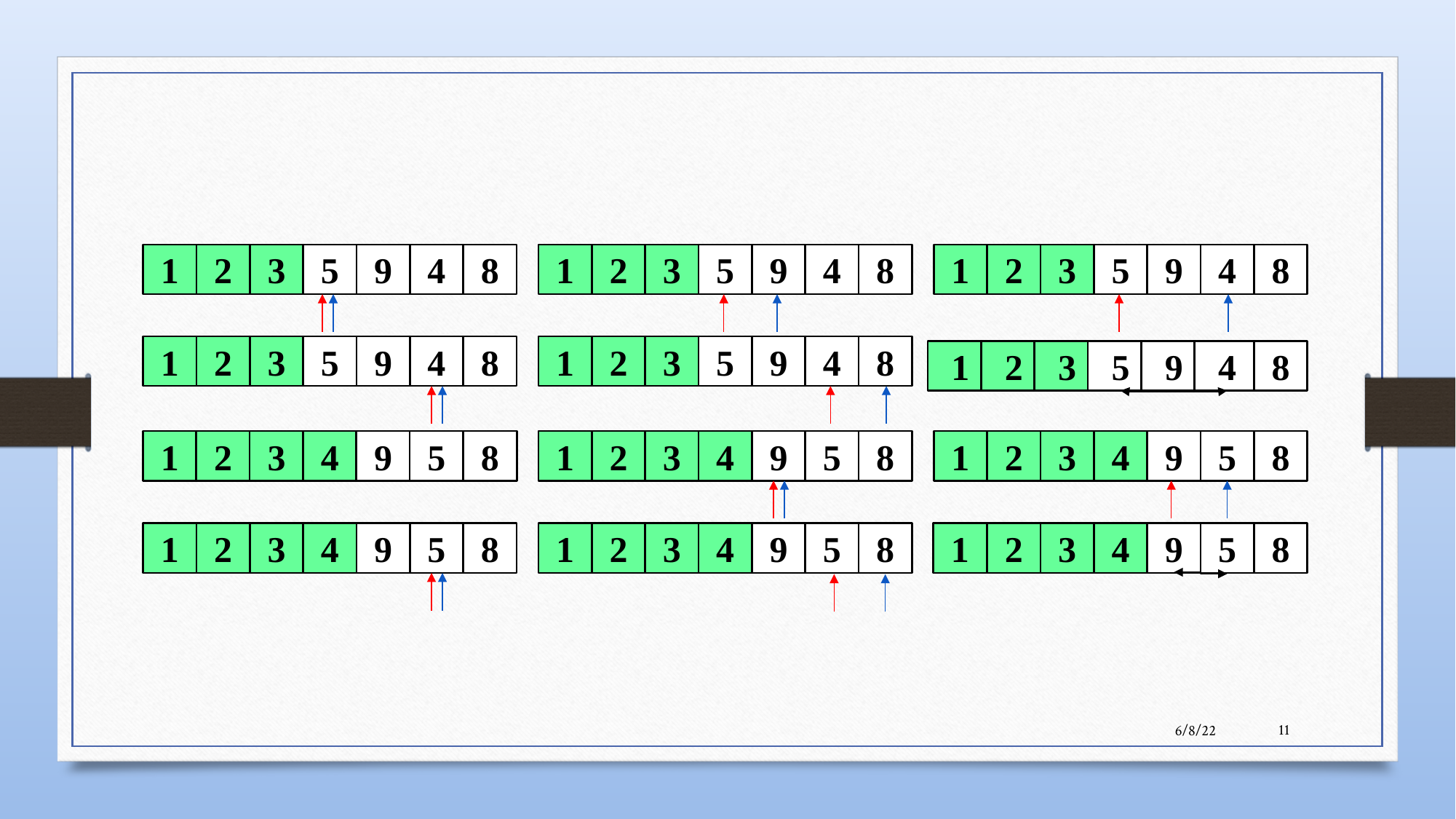

1
2
3
5
9
4
8
1
2
3
5
9
4
8
1
2
3
5
9
4
8
1
2
3
5
9
4
8
1
2
3
5
9
4
8
1
2
3
5
9
4
8
1
2
3
4
9
5
8
1
2
3
4
9
5
8
1
2
3
4
9
5
8
1
2
3
4
9
5
8
1
2
3
4
9
5
8
1
2
3
4
9
5
8
6/8/22
11